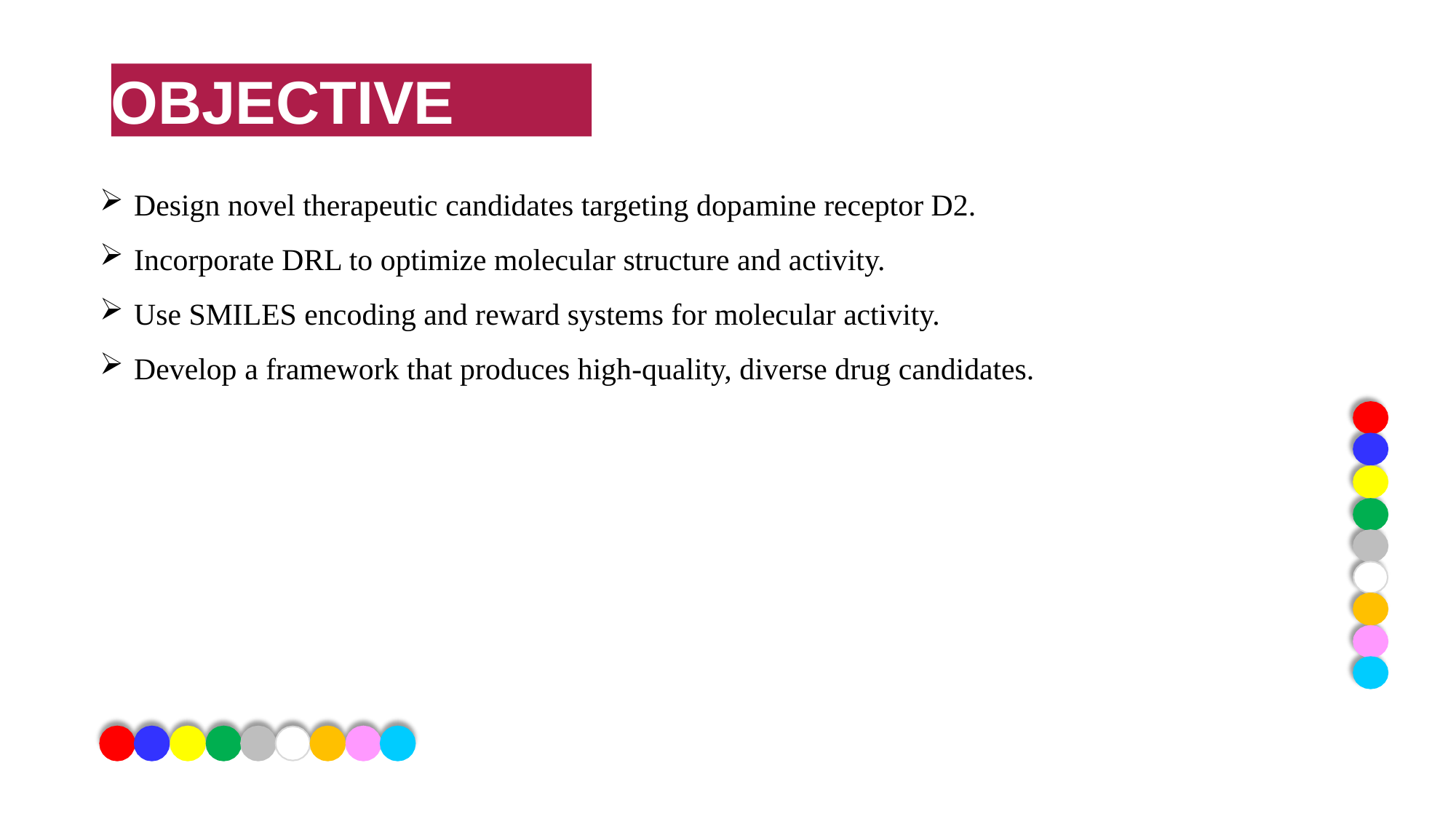

# Agenda
OBJECTIVE
Design novel therapeutic candidates targeting dopamine receptor D2.
Incorporate DRL to optimize molecular structure and activity.
Use SMILES encoding and reward systems for molecular activity.
Develop a framework that produces high-quality, diverse drug candidates.